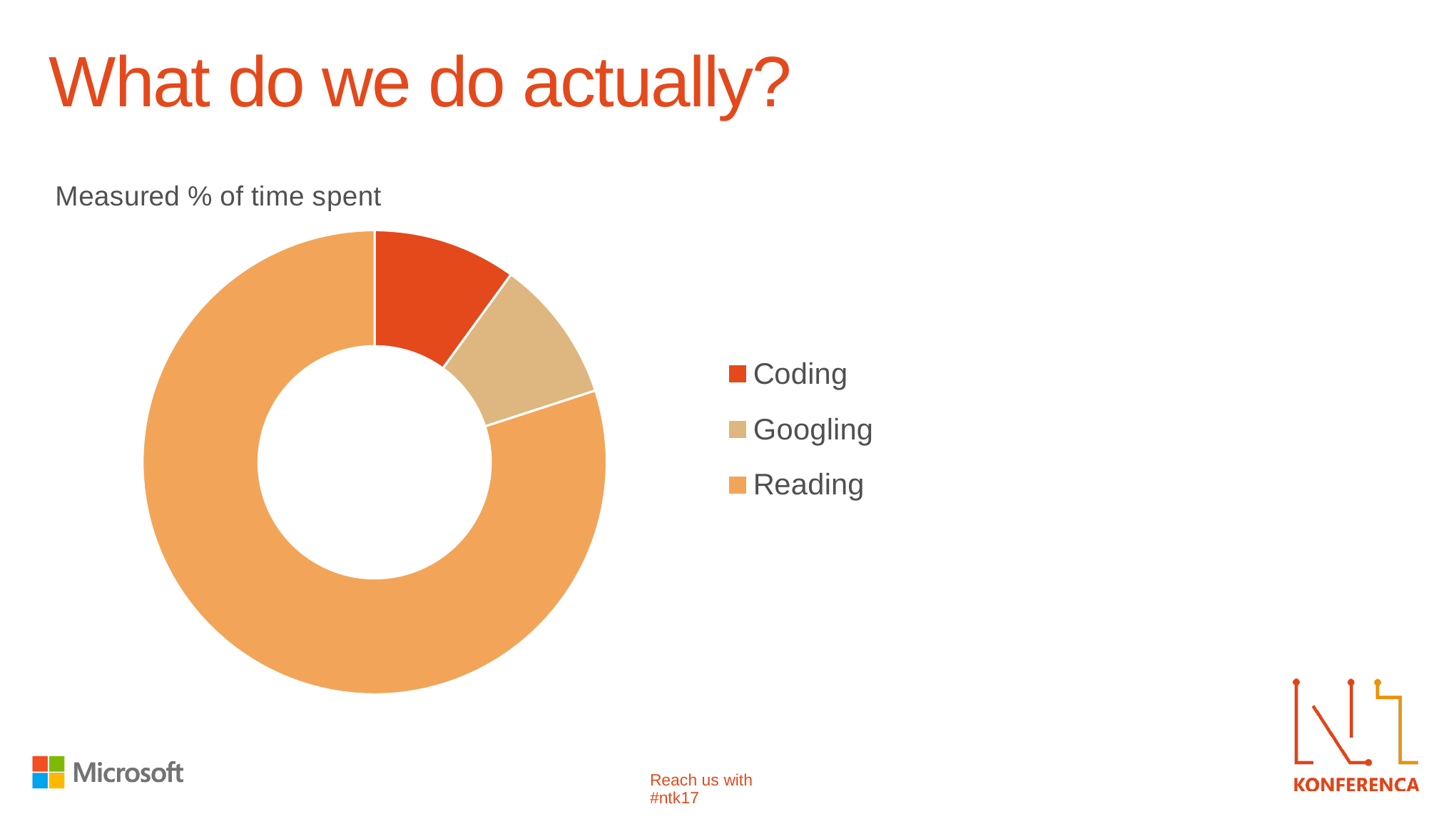

# What do we do actually?

### Chart: Measured % of time spent

| Category | Time spent |
|---|---|
| Coding | 0.1 |
| Googling | 0.1 |
| Reading | 0.8 |